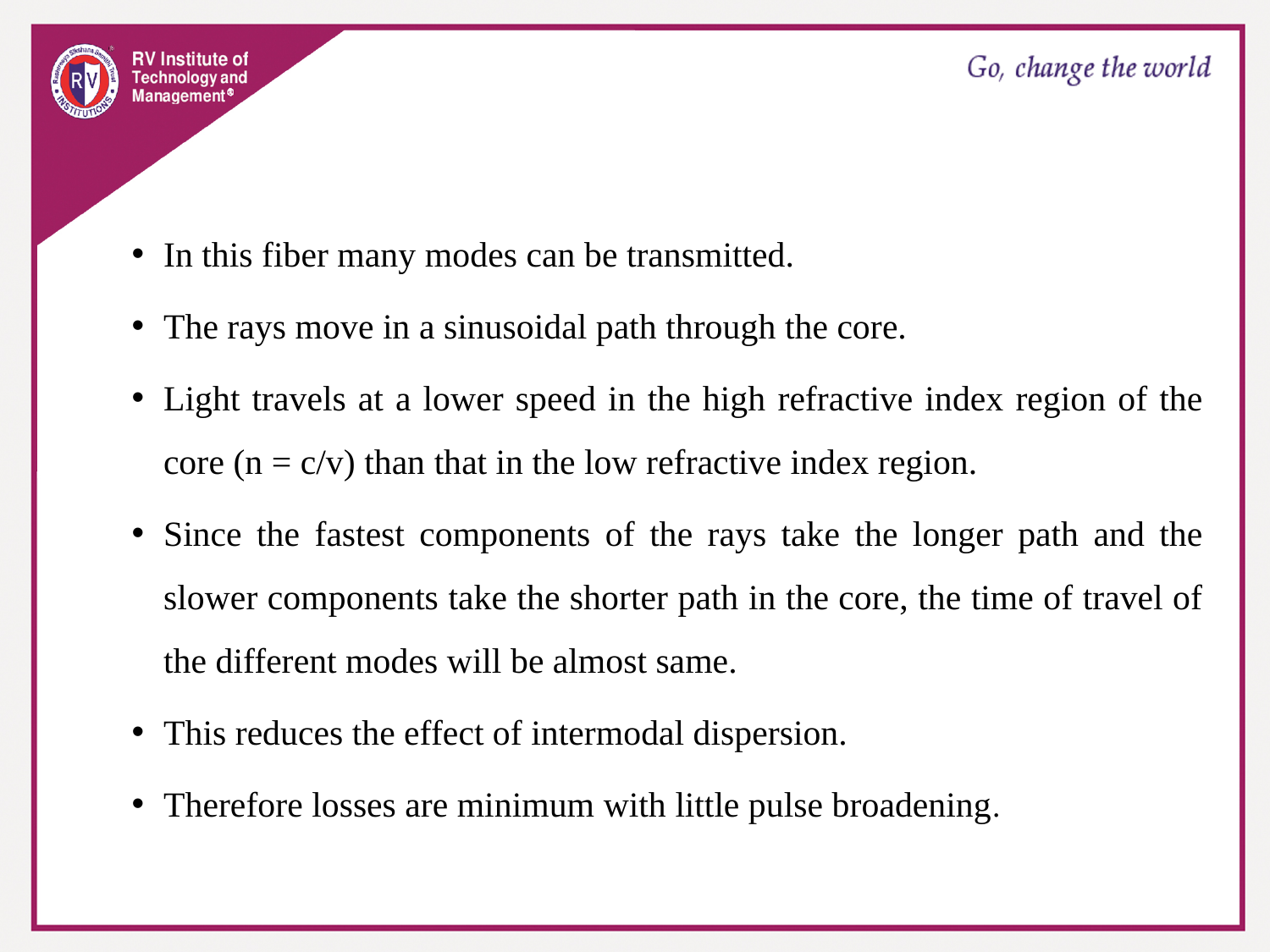

In this fiber many modes can be transmitted.
The rays move in a sinusoidal path through the core.
Light travels at a lower speed in the high refractive index region of the core (n = c/v) than that in the low refractive index region.
Since the fastest components of the rays take the longer path and the slower components take the shorter path in the core, the time of travel of the different modes will be almost same.
This reduces the effect of intermodal dispersion.
Therefore losses are minimum with little pulse broadening.